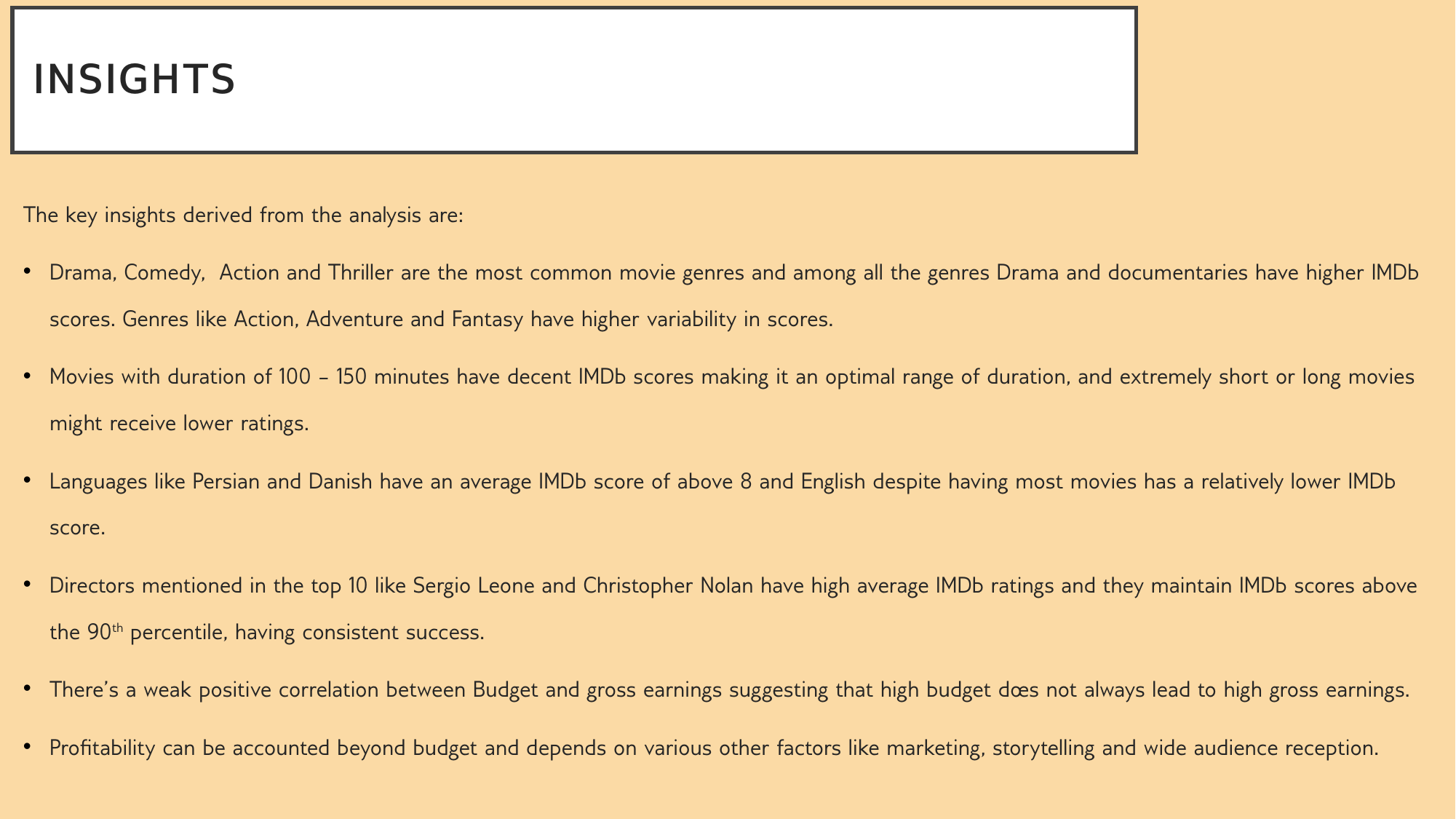

# INSIGHTS
The key insights derived from the analysis are:
Drama, Comedy,  Action and Thriller are the most common movie genres and among all the genres Drama and documentaries have higher IMDb scores. Genres like Action, Adventure and Fantasy have higher variability in scores.
Movies with duration of 100 – 150 minutes have decent IMDb scores making it an optimal range of duration, and extremely short or long movies might receive lower ratings.
Languages like Persian and Danish have an average IMDb score of above 8 and English despite having most movies has a relatively lower IMDb score.
Directors mentioned in the top 10 like Sergio Leone and Christopher Nolan have high average IMDb ratings and they maintain IMDb scores above the 90th percentile, having consistent success.
There’s a weak positive correlation between Budget and gross earnings suggesting that high budget does not always lead to high gross earnings.
Profitability can be accounted beyond budget and depends on various other factors like marketing, storytelling and wide audience reception.